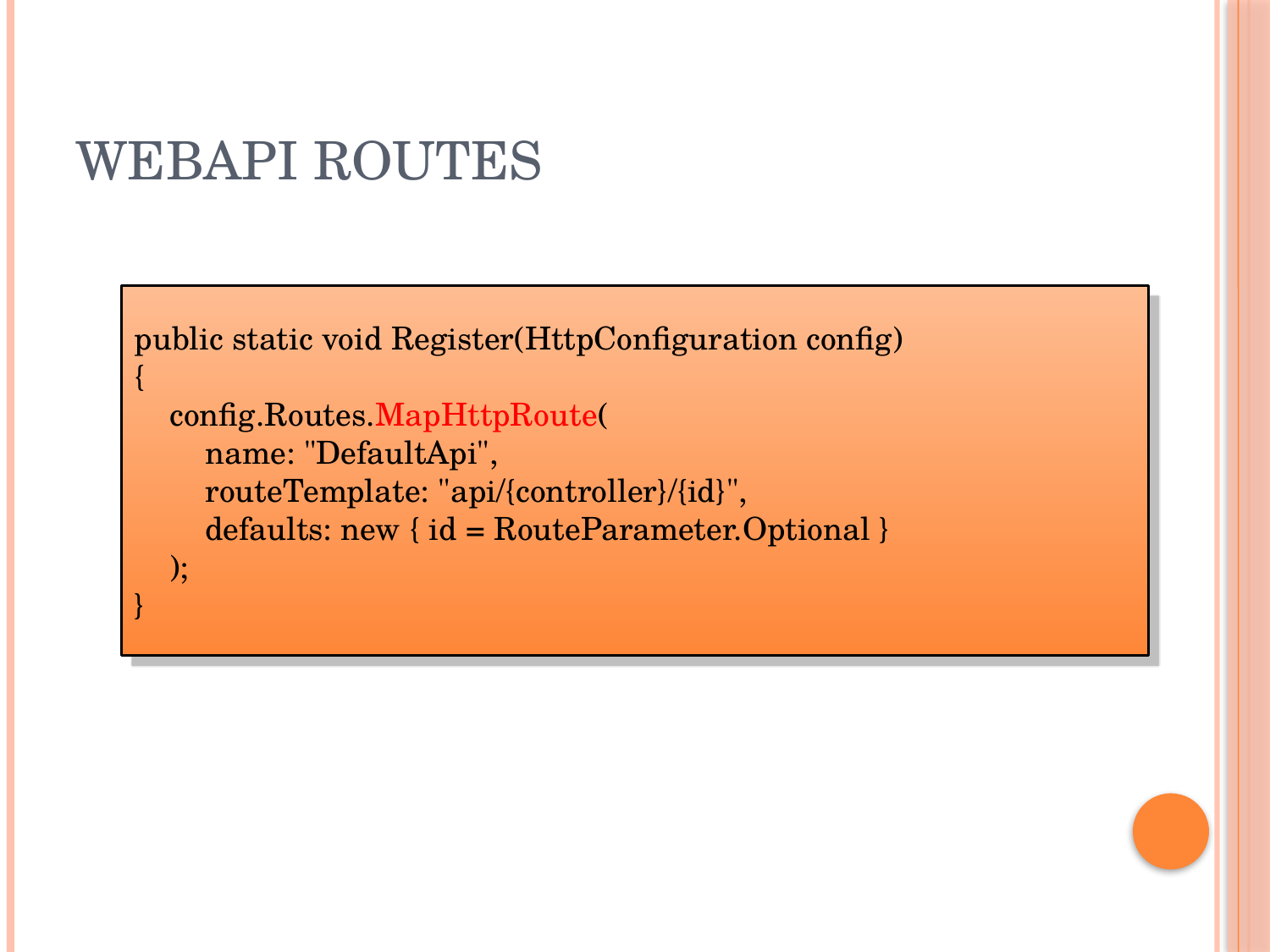

# WebAPI Routes
public static void Register(HttpConfiguration config)
{
    config.Routes.MapHttpRoute(
        name: "DefaultApi",
        routeTemplate: "api/{controller}/{id}",
        defaults: new { id = RouteParameter.Optional }
    );
}